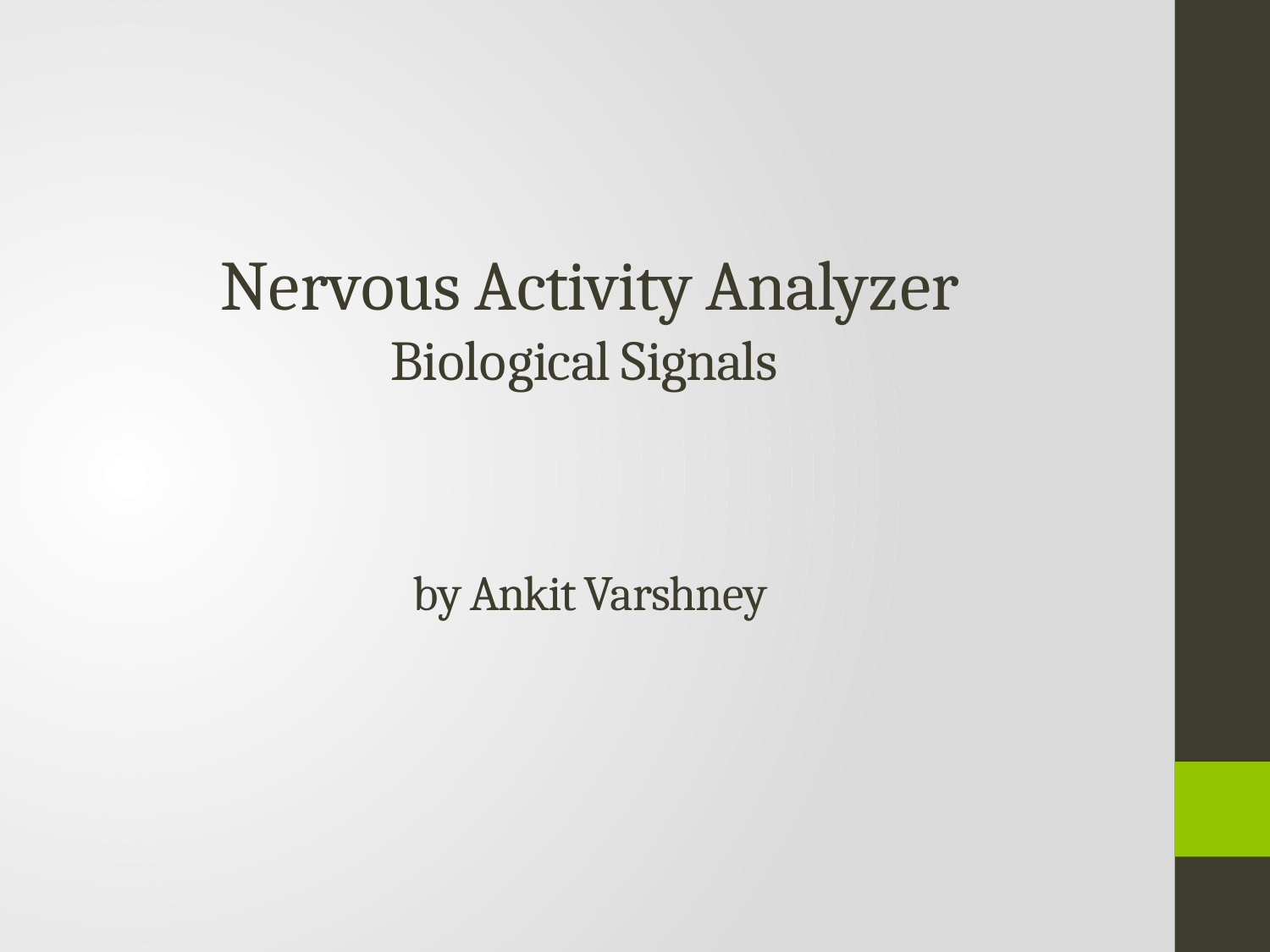

# Nervous Activity Analyzer Biological Signals by Ankit Varshney